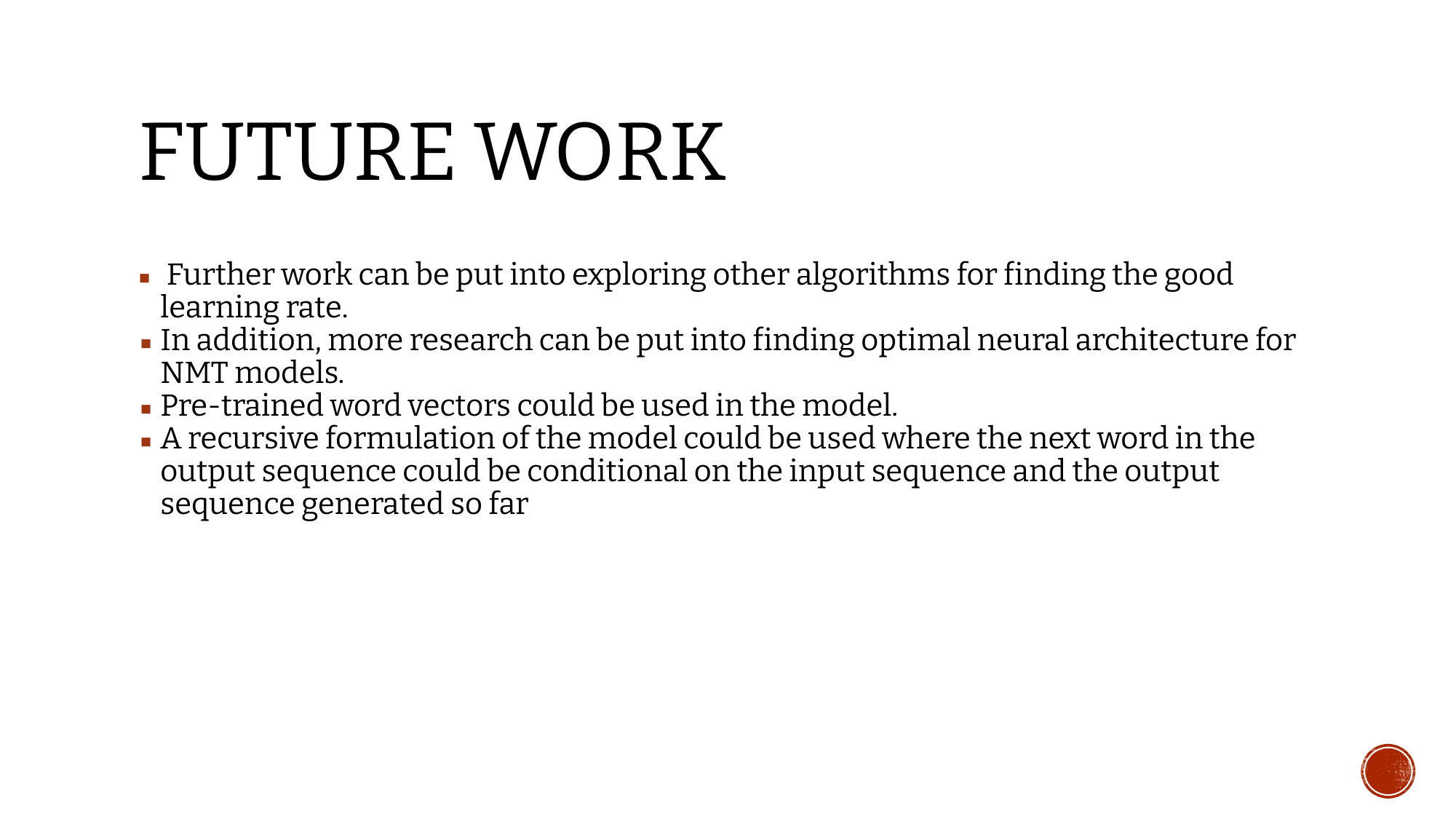

# FUTURE WORK
 Further work can be put into exploring other algorithms for finding the good learning rate.
In addition, more research can be put into finding optimal neural architecture for NMT models.
Pre-trained word vectors could be used in the model.
A recursive formulation of the model could be used where the next word in the output sequence could be conditional on the input sequence and the output sequence generated so far